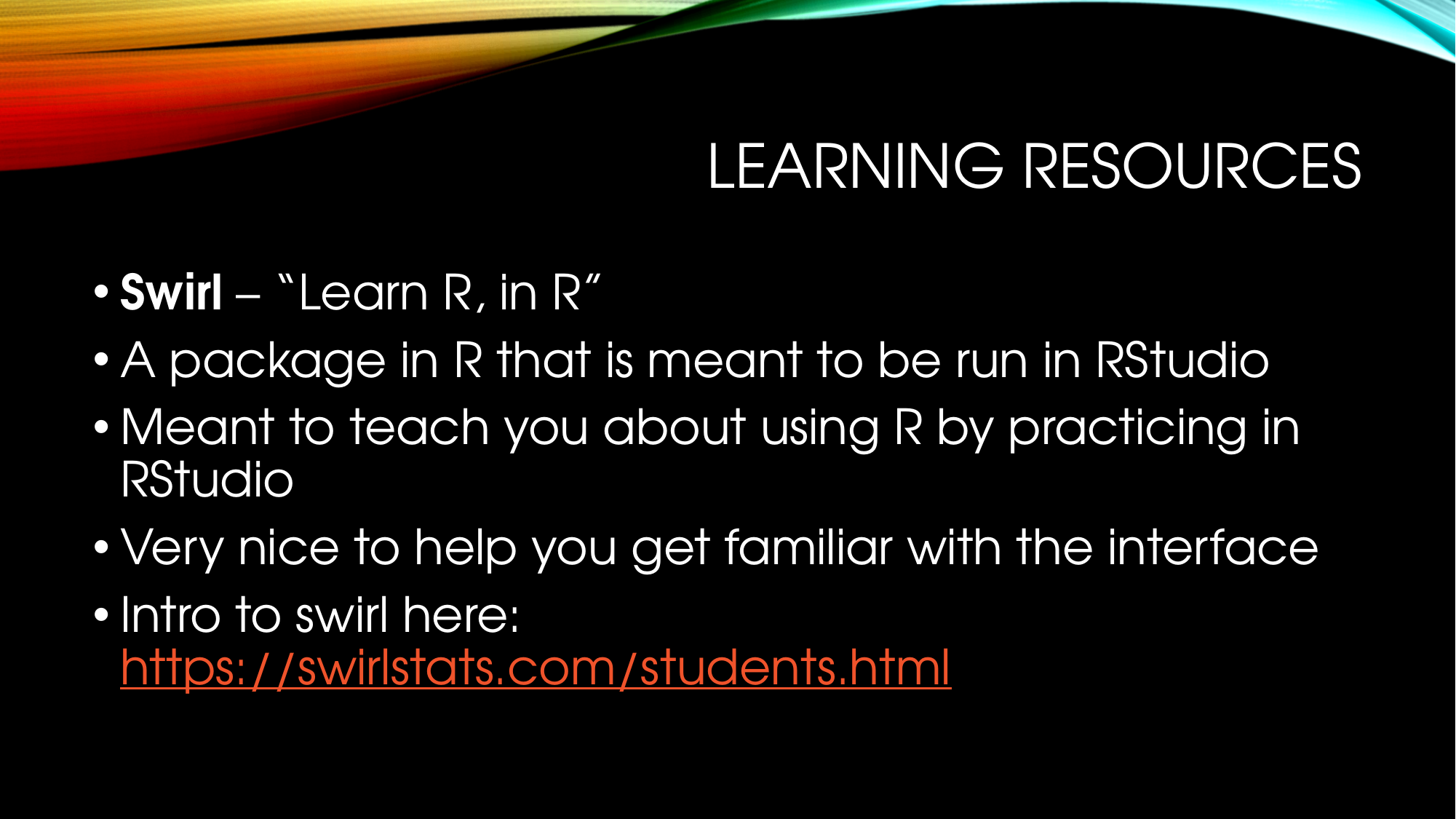

# Learning Resources
Swirl – “Learn R, in R”
A package in R that is meant to be run in RStudio
Meant to teach you about using R by practicing in RStudio
Very nice to help you get familiar with the interface
Intro to swirl here: https://swirlstats.com/students.html